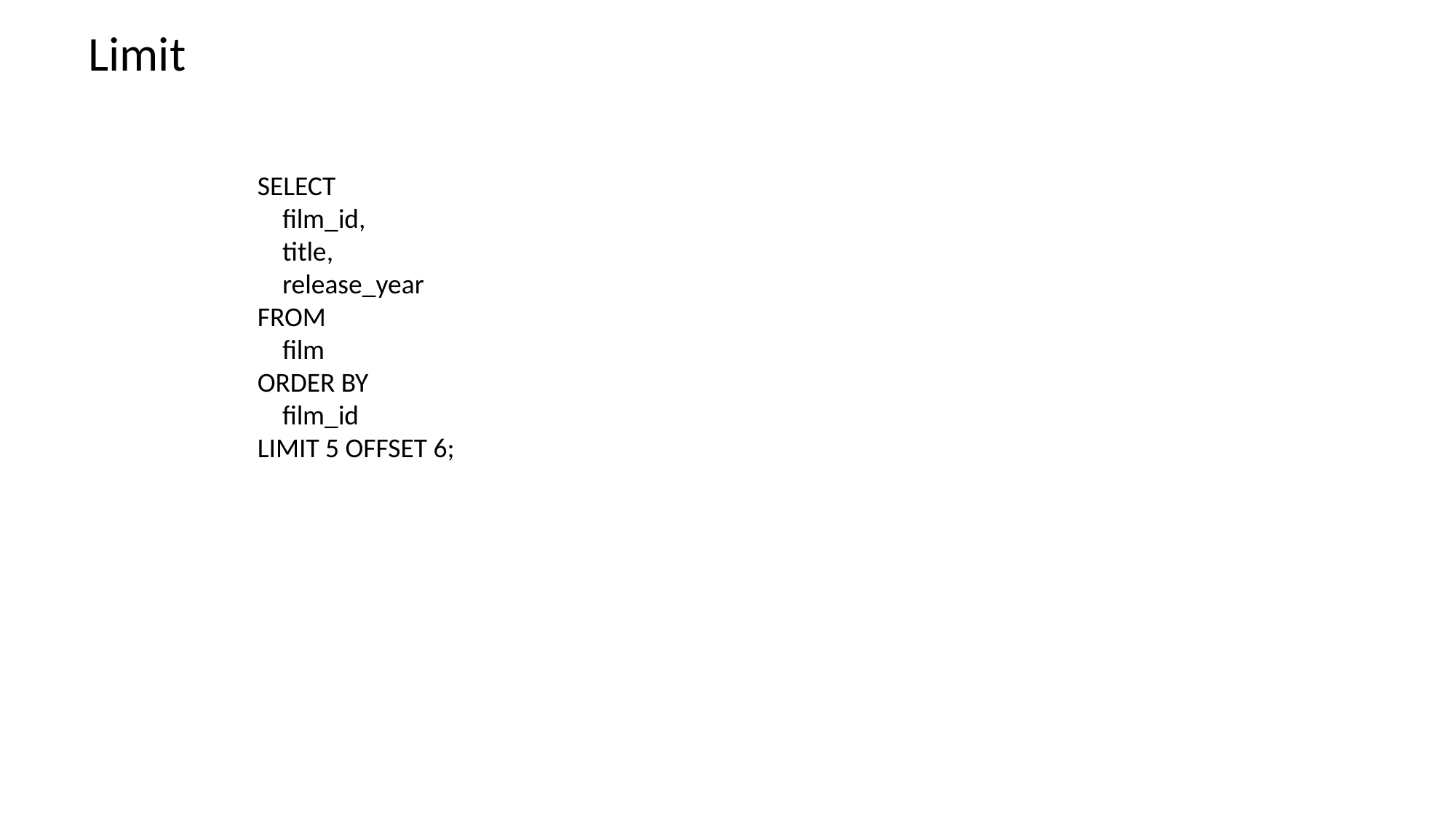

Limit
SELECT
    film_id,
    title,
    release_year
FROM
    film
ORDER BY
    film_id
LIMIT 5 OFFSET 6;